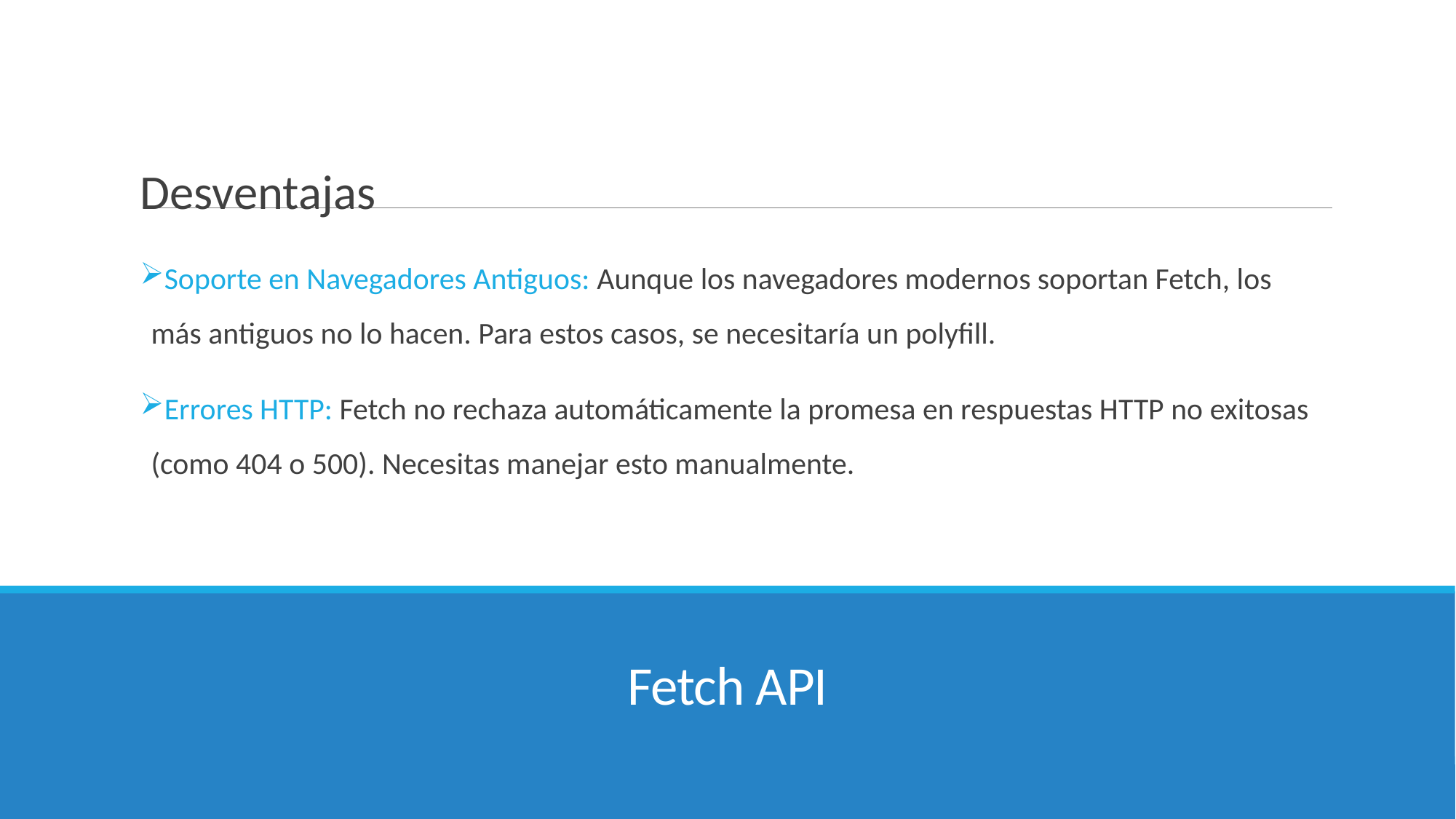

Desventajas
Soporte en Navegadores Antiguos: Aunque los navegadores modernos soportan Fetch, los más antiguos no lo hacen. Para estos casos, se necesitaría un polyfill.
Errores HTTP: Fetch no rechaza automáticamente la promesa en respuestas HTTP no exitosas (como 404 o 500). Necesitas manejar esto manualmente.

# Fetch API
17